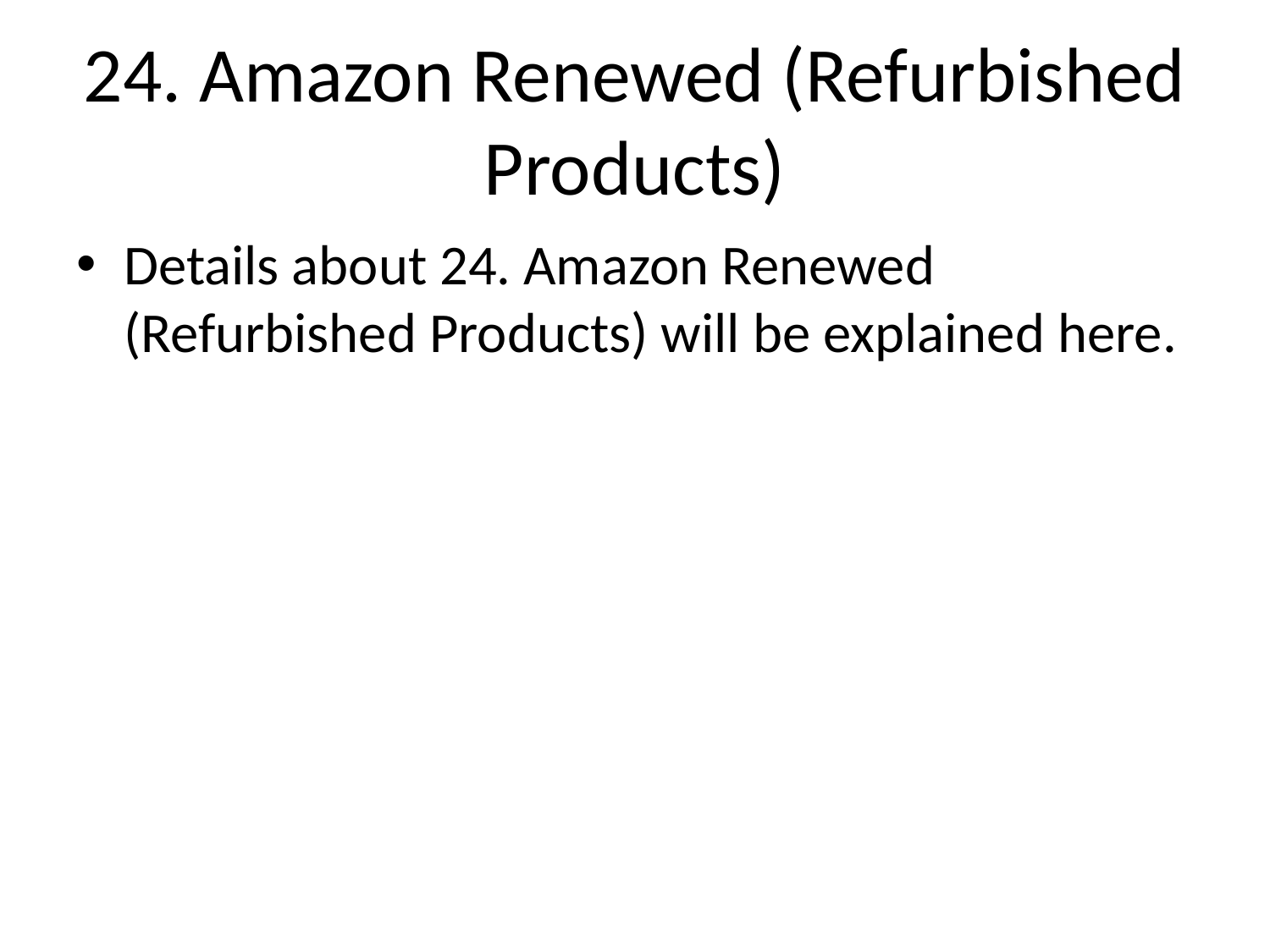

# 24. Amazon Renewed (Refurbished Products)
Details about 24. Amazon Renewed (Refurbished Products) will be explained here.